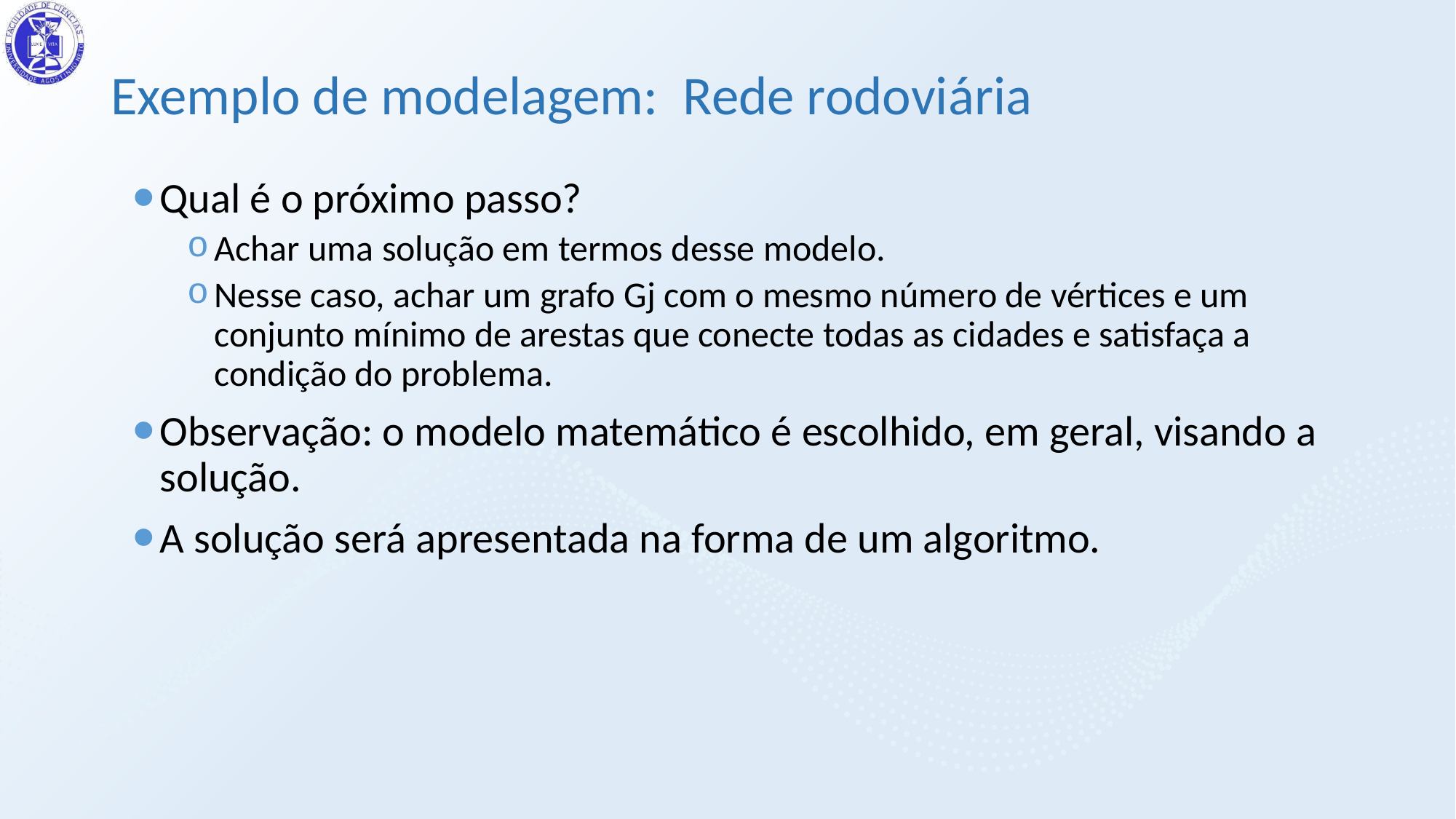

# Exemplo de modelagem:  Rede rodoviária
Qual é o próximo passo?
Achar uma solução em termos desse modelo.
Nesse caso, achar um grafo Gj com o mesmo número de vértices e um  conjunto mínimo de arestas que conecte todas as cidades e satisfaça a  condição do problema.
Observação: o modelo matemático é escolhido, em geral, visando a solução.
A solução será apresentada na forma de um algoritmo.